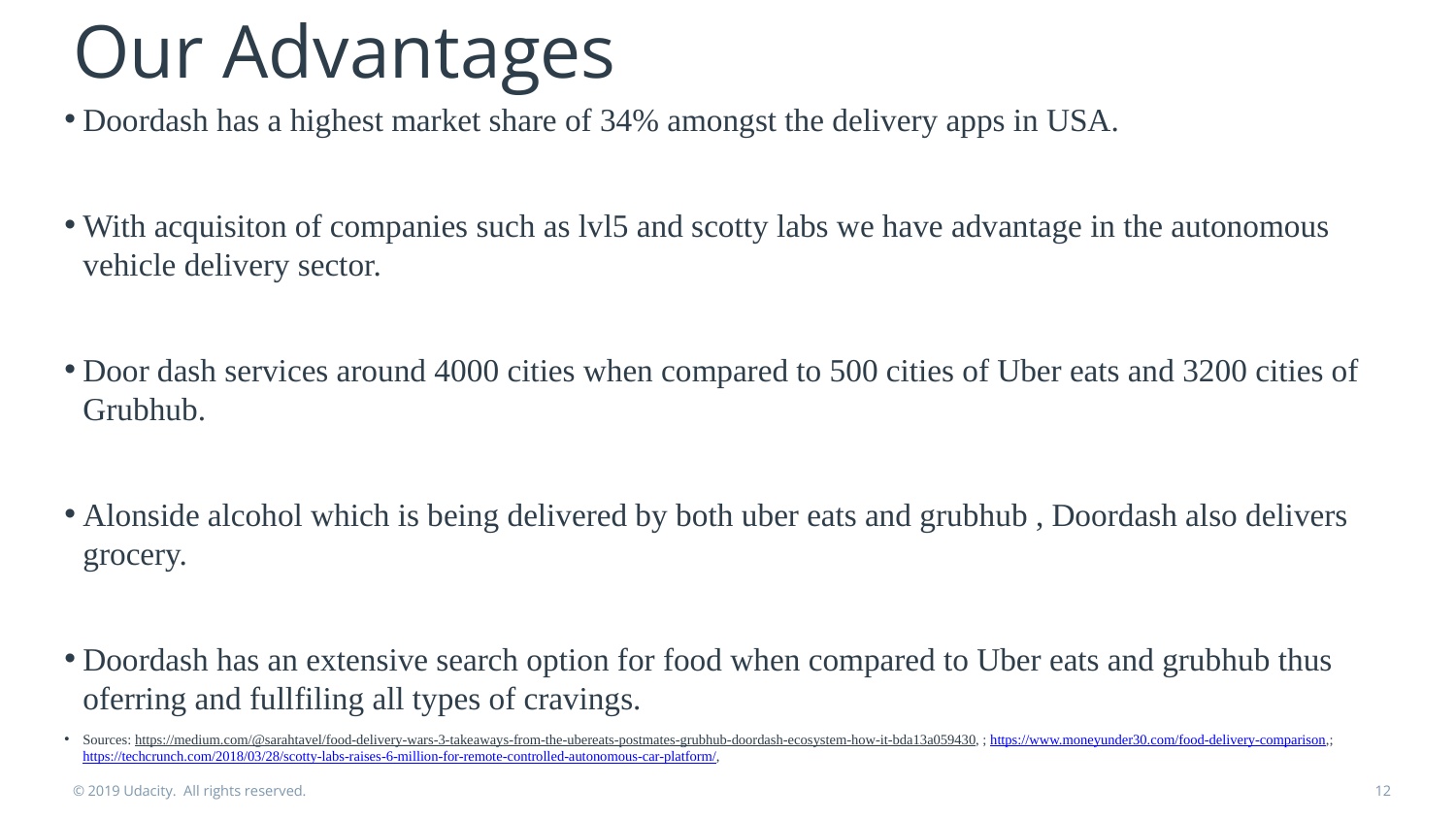

# Our Advantages
Doordash has a highest market share of 34% amongst the delivery apps in USA.

With acquisiton of companies such as lvl5 and scotty labs we have advantage in the autonomous vehicle delivery sector.

Door dash services around 4000 cities when compared to 500 cities of Uber eats and 3200 cities of Grubhub.

Alonside alcohol which is being delivered by both uber eats and grubhub , Doordash also delivers grocery.

Doordash has an extensive search option for food when compared to Uber eats and grubhub thus oferring and fullfiling all types of cravings.
Sources: https://medium.com/@sarahtavel/food-delivery-wars-3-takeaways-from-the-ubereats-postmates-grubhub-doordash-ecosystem-how-it-bda13a059430, ; https://www.moneyunder30.com/food-delivery-comparison,; https://techcrunch.com/2018/03/28/scotty-labs-raises-6-million-for-remote-controlled-autonomous-car-platform/,

© 2019 Udacity.  All rights reserved.
12